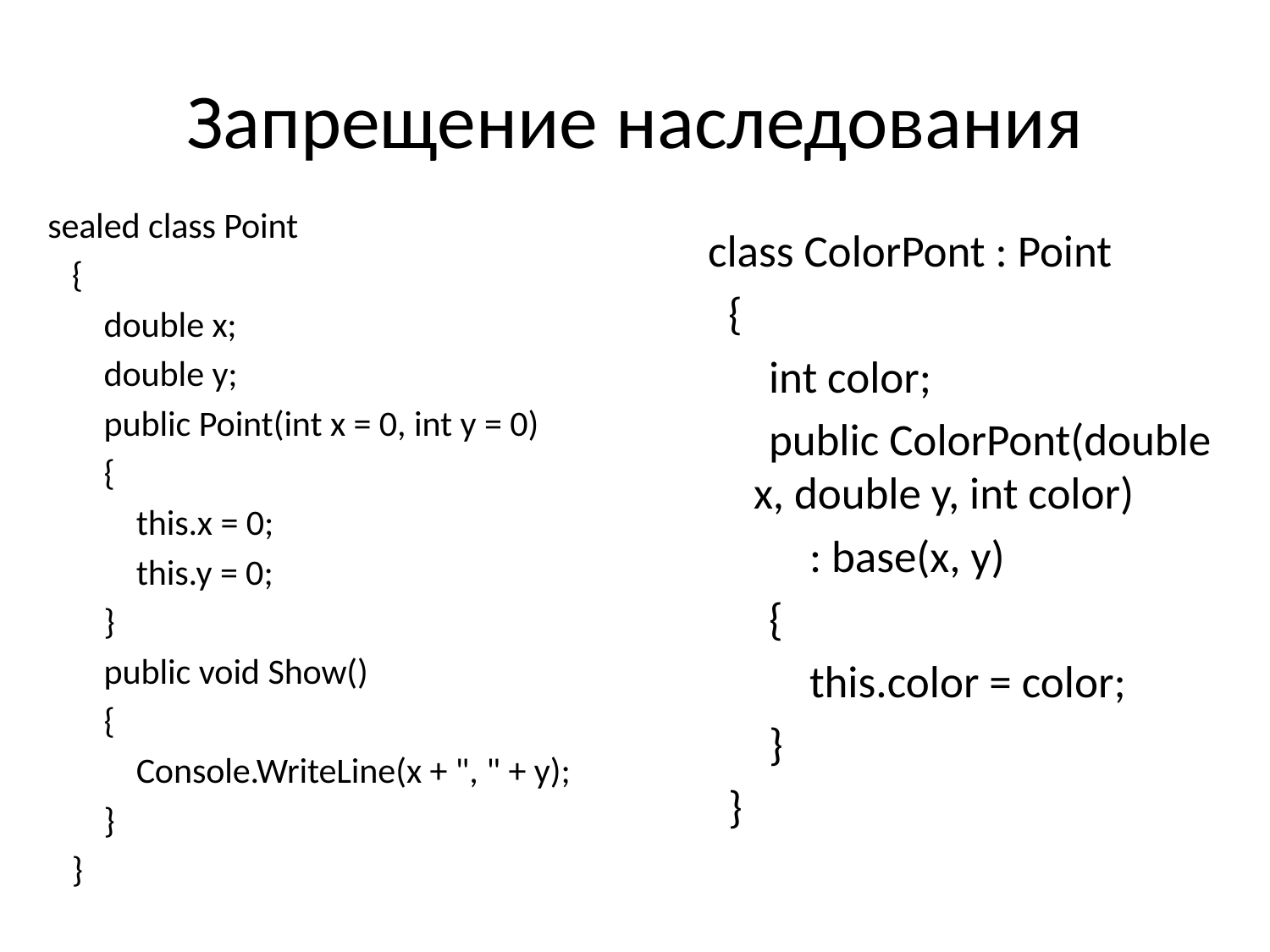

# Запрещение наследования
sealed class Point
   {
       double x;
       double y;
       public Point(int x = 0, int y = 0)
       {
           this.x = 0;
           this.y = 0;
       }
       public void Show()
       {
           Console.WriteLine(x + ", " + y);
       }
   }

 class ColorPont : Point
   {
       int color;
       public ColorPont(double x, double y, int color)
           : base(x, y)
       {
           this.color = color;
       }
   }